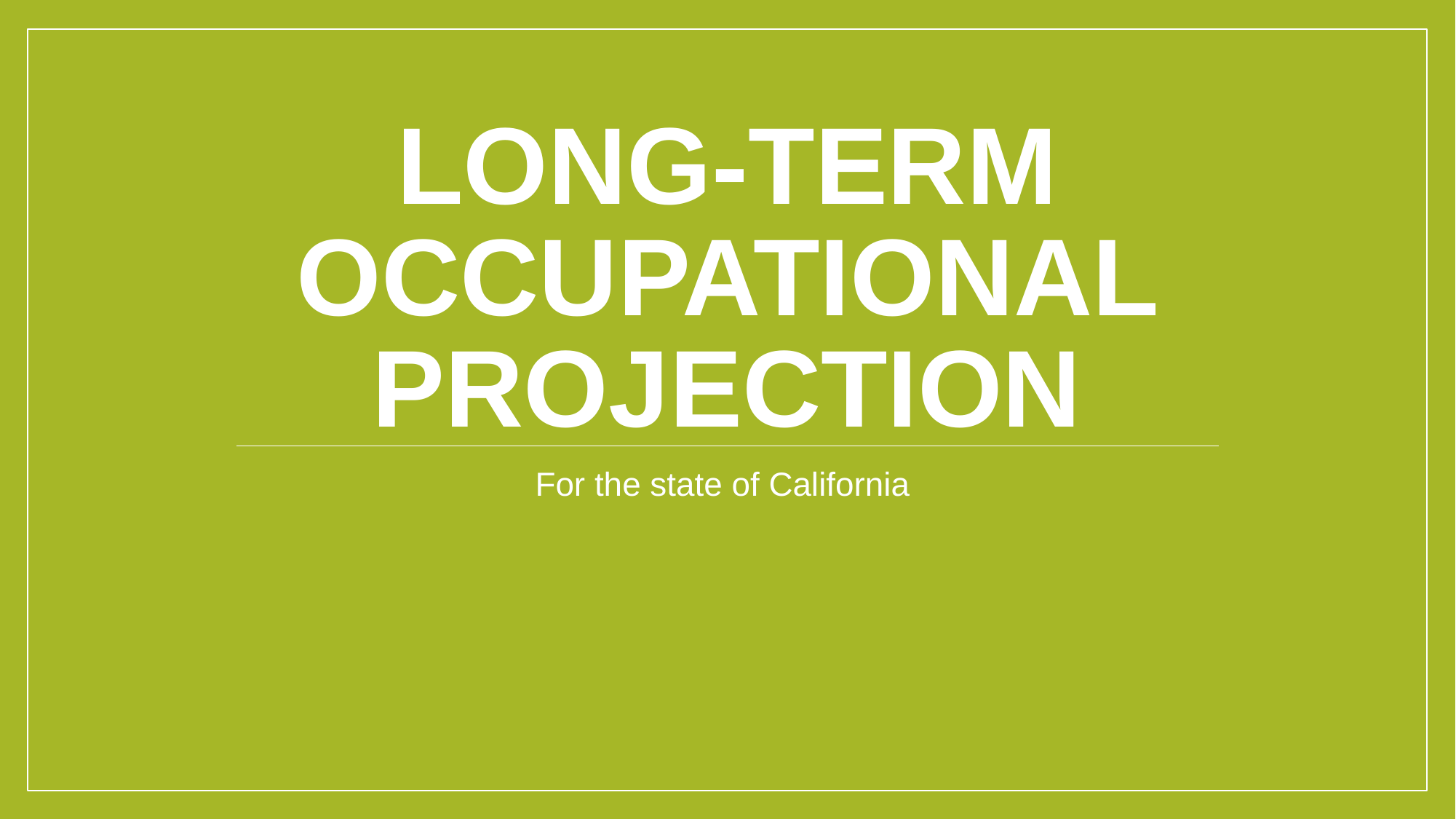

# Long-term Occupational Projection
For the state of California